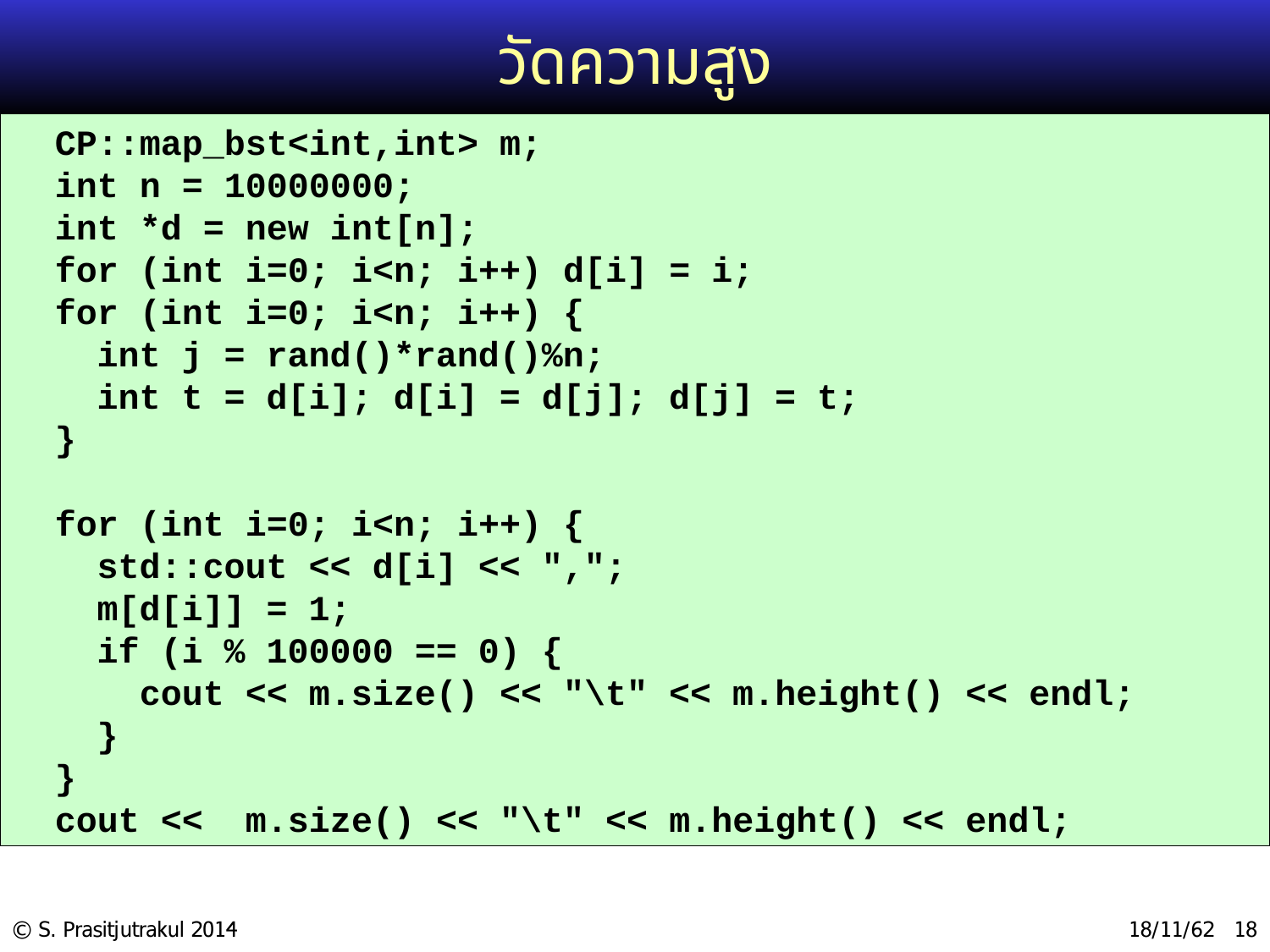

# วัดความสูง
  CP::map_bst<int,int> m;
  int n = 10000000;
  int *d = new int[n];
  for (int i=0; i<n; i++) d[i] = i;
  for (int i=0; i<n; i++) {
    int j = rand()*rand()%n;
    int t = d[i]; d[i] = d[j]; d[j] = t;
  }

  for (int i=0; i<n; i++) {
    std::cout << d[i] << ",";
    m[d[i]] = 1;
    if (i % 100000 == 0) {
      cout << m.size() << "\t" << m.height() << endl;
    }
  }
  cout <<  m.size() << "\t" << m.height() << endl;